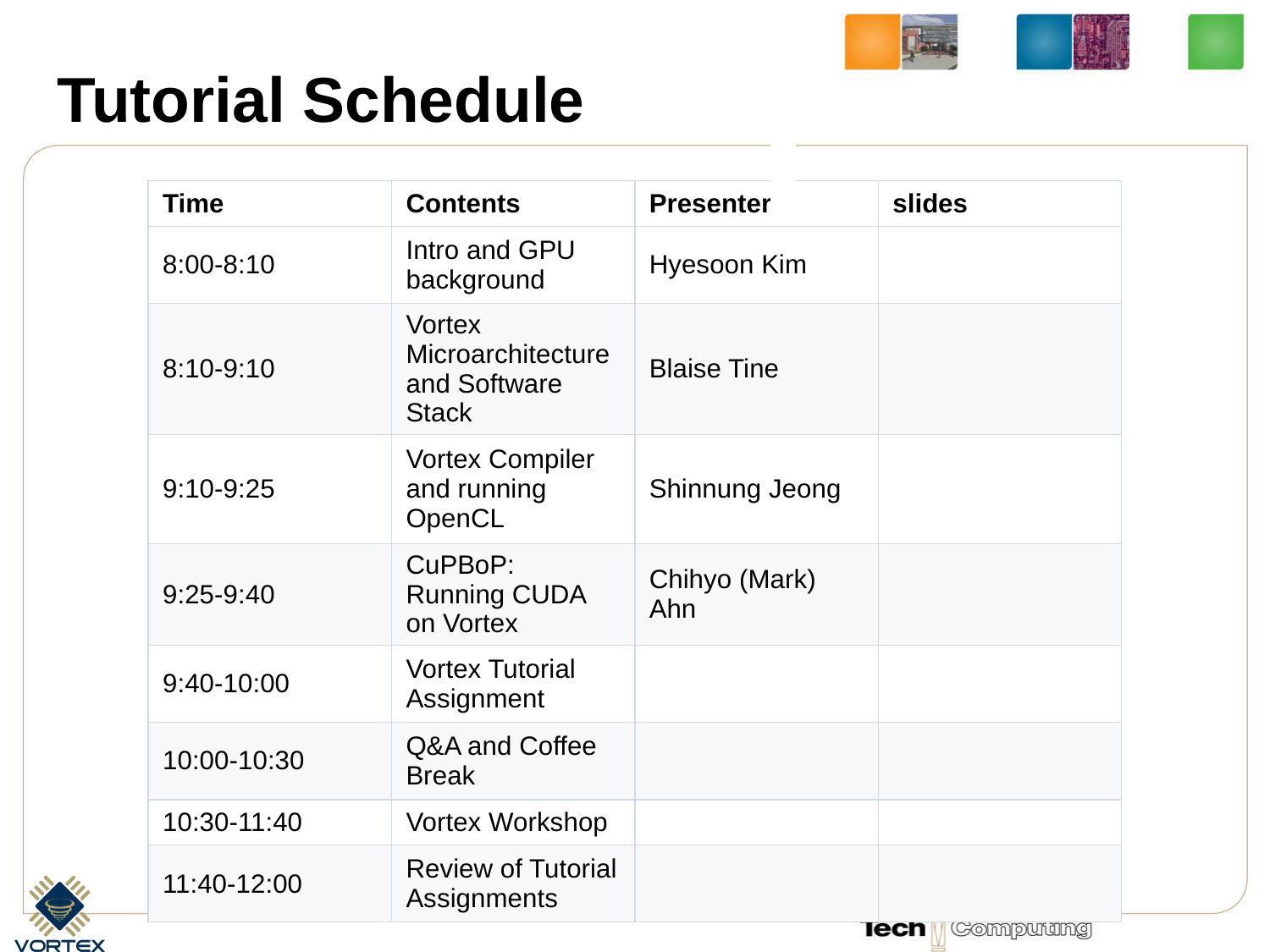

# Tutorial Schedule

| Time | Contents | Presenter | slides |
| --- | --- | --- | --- |
| 8:00-8:10 | Intro and GPU background | Hyesoon Kim |  |
| 8:10-9:10 | Vortex Microarchitecture and Software Stack | Blaise Tine |  |
| 9:10-9:25 | Vortex Compiler and running OpenCL | Shinnung Jeong |  |
| 9:25-9:40 | CuPBoP: Running CUDA on Vortex | Chihyo (Mark) Ahn |  |
| 9:40-10:00 | Vortex Tutorial Assignment |  |  |
| 10:00-10:30 | Q&A and Coffee Break |  |  |
| 10:30-11:40 | Vortex Workshop |  |  |
| 11:40-12:00 | Review of Tutorial Assignments |  |  |